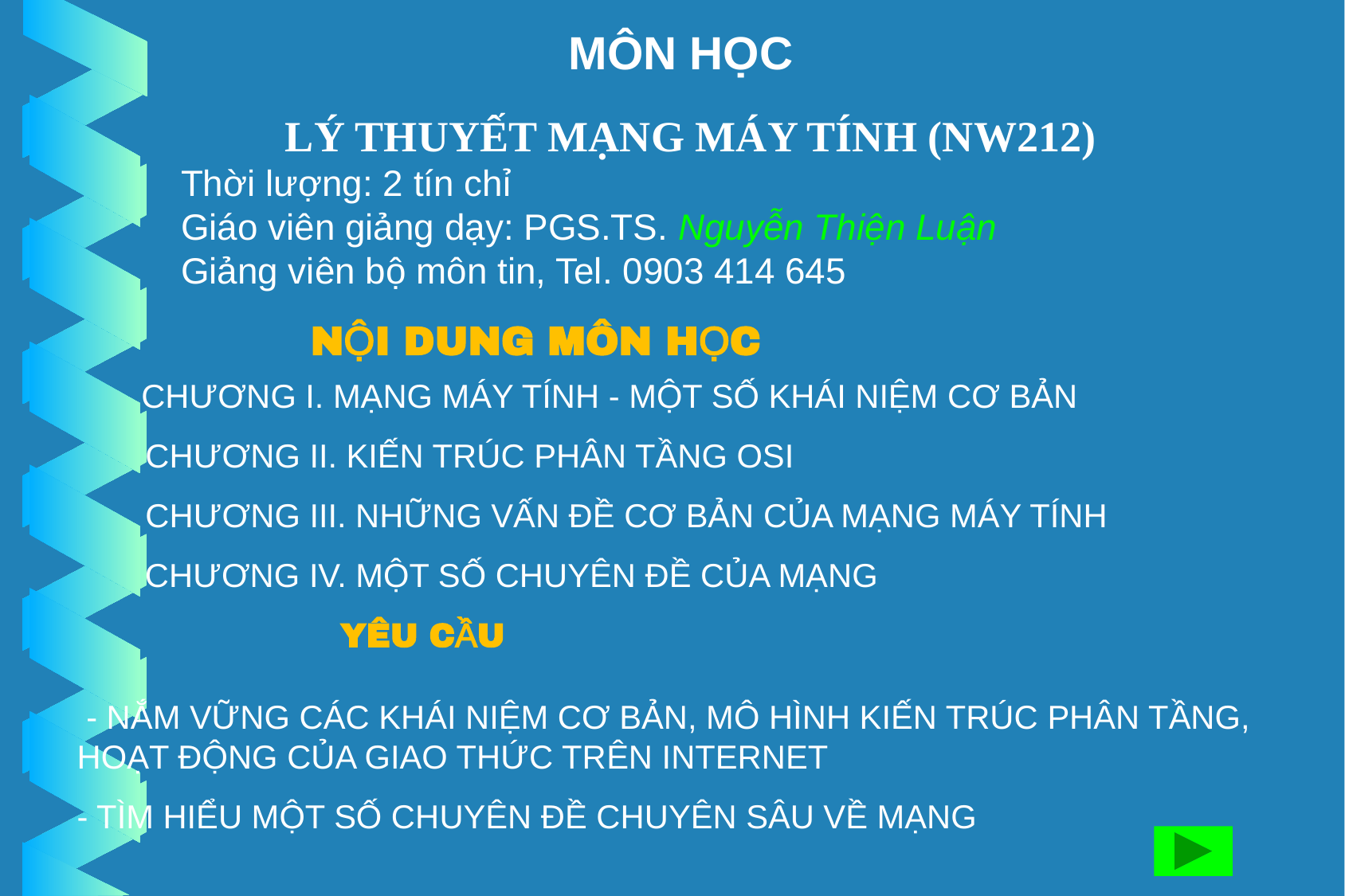

MÔN HỌC
 LÝ THUYẾT MẠNG MÁY TÍNH (NW212)
Thời lượng: 2 tín chỉ
Giáo viên giảng dạy: PGS.TS. Nguyễn Thiện Luận
Giảng viên bộ môn tin, Tel. 0903 414 645
NỘI DUNG MÔN HỌC
CHƯƠNG I. MẠNG MÁY TÍNH - MỘT SỐ KHÁI NIỆM CƠ BẢN
 CHƯƠNG II. KIẾN TRÚC PHÂN TẦNG OSI
 CHƯƠNG III. NHỮNG VẤN ĐỀ CƠ BẢN CỦA MẠNG MÁY TÍNH
CHƯƠNG IV. MỘT SỐ CHUYÊN ĐỀ CỦA MẠNG
YÊU CẦU
 - NẮM VỮNG CÁC KHÁI NIỆM CƠ BẢN, MÔ HÌNH KIẾN TRÚC PHÂN TẦNG, HOẠT ĐỘNG CỦA GIAO THỨC TRÊN INTERNET
- TÌM HIỂU MỘT SỐ CHUYÊN ĐỀ CHUYÊN SÂU VỀ MẠNG